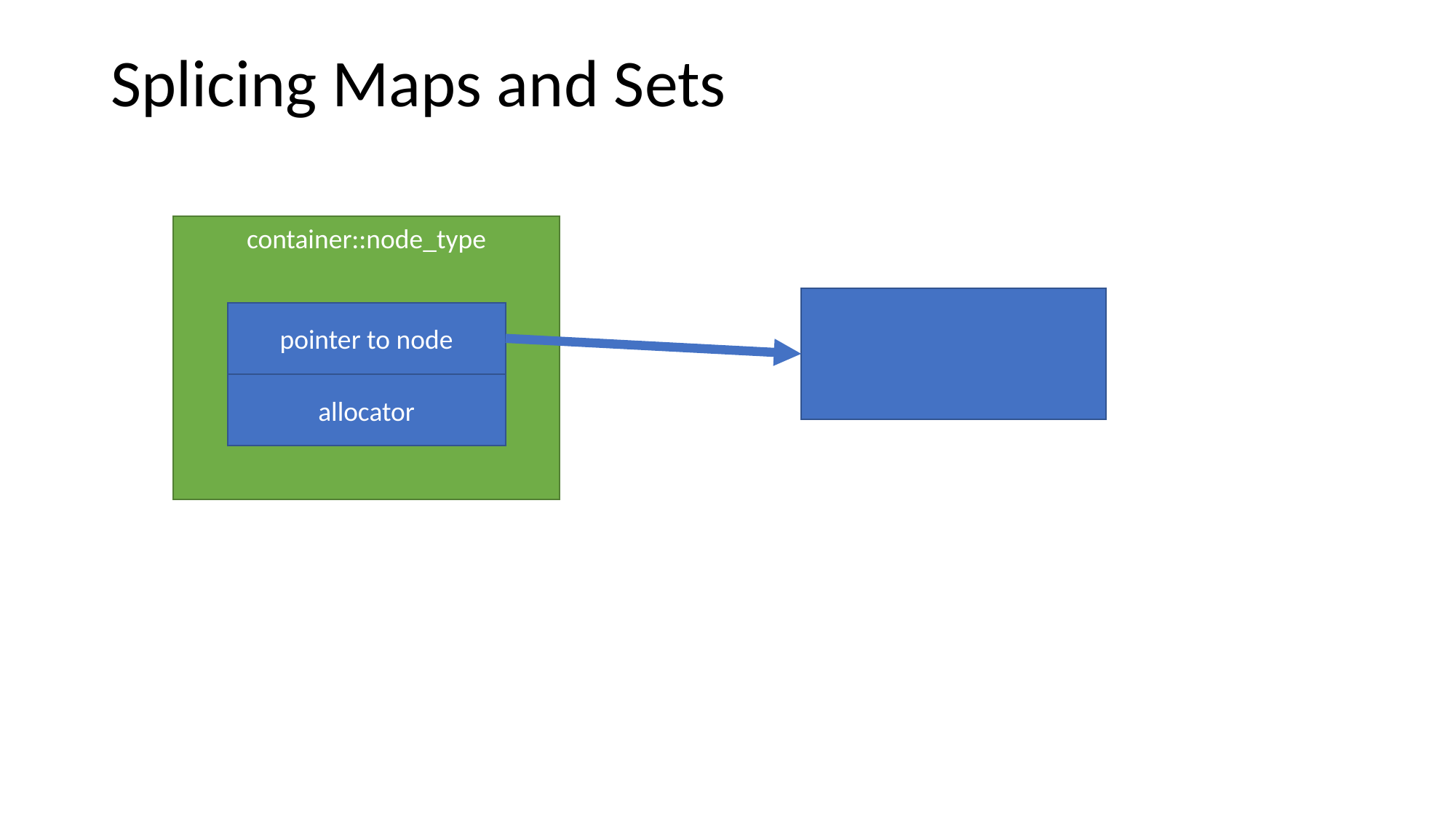

Splicing Maps and Sets
container::node_type

pointer to node
allocator